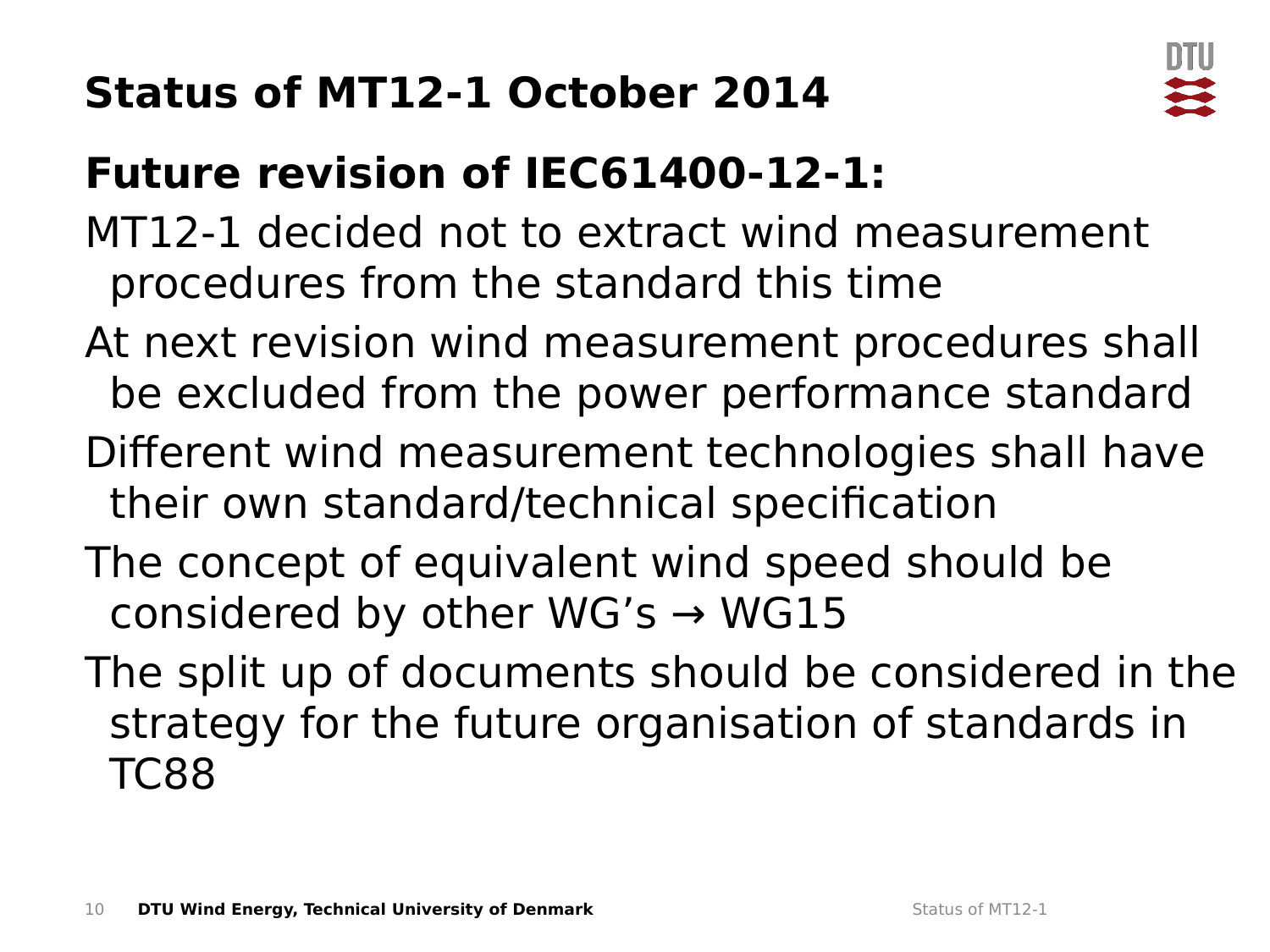

# Status of MT12-1 October 2014
Future revision of IEC61400-12-1:
MT12-1 decided not to extract wind measurement procedures from the standard this time
At next revision wind measurement procedures shall be excluded from the power performance standard
Different wind measurement technologies shall have their own standard/technical specification
The concept of equivalent wind speed should be considered by other WG’s → WG15
The split up of documents should be considered in the strategy for the future organisation of standards in TC88

10
Status of MT12-1